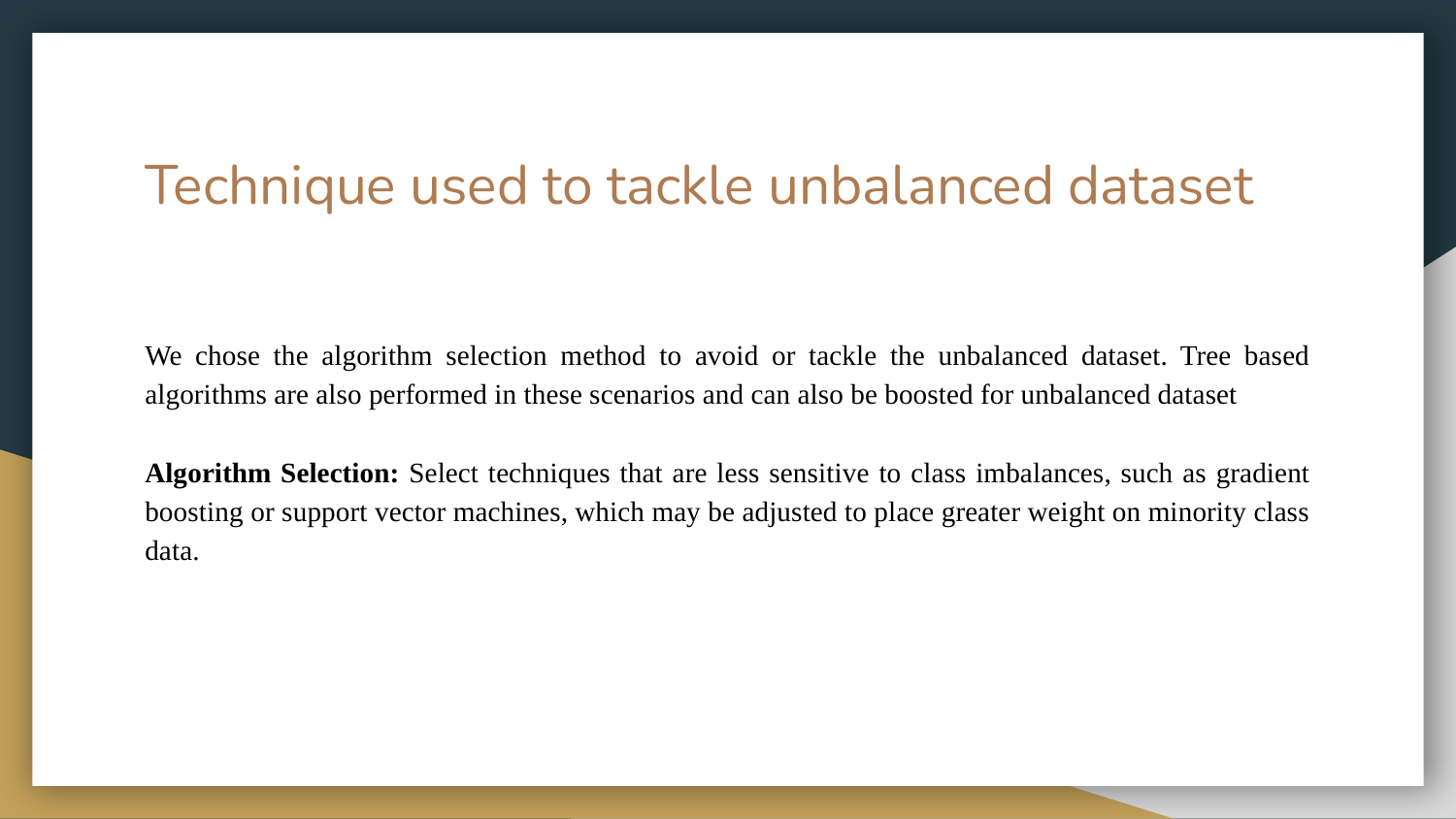

# Technique used to tackle unbalanced dataset
We chose the algorithm selection method to avoid or tackle the unbalanced dataset. Tree based algorithms are also performed in these scenarios and can also be boosted for unbalanced dataset

Algorithm Selection: Select techniques that are less sensitive to class imbalances, such as gradient boosting or support vector machines, which may be adjusted to place greater weight on minority class data.